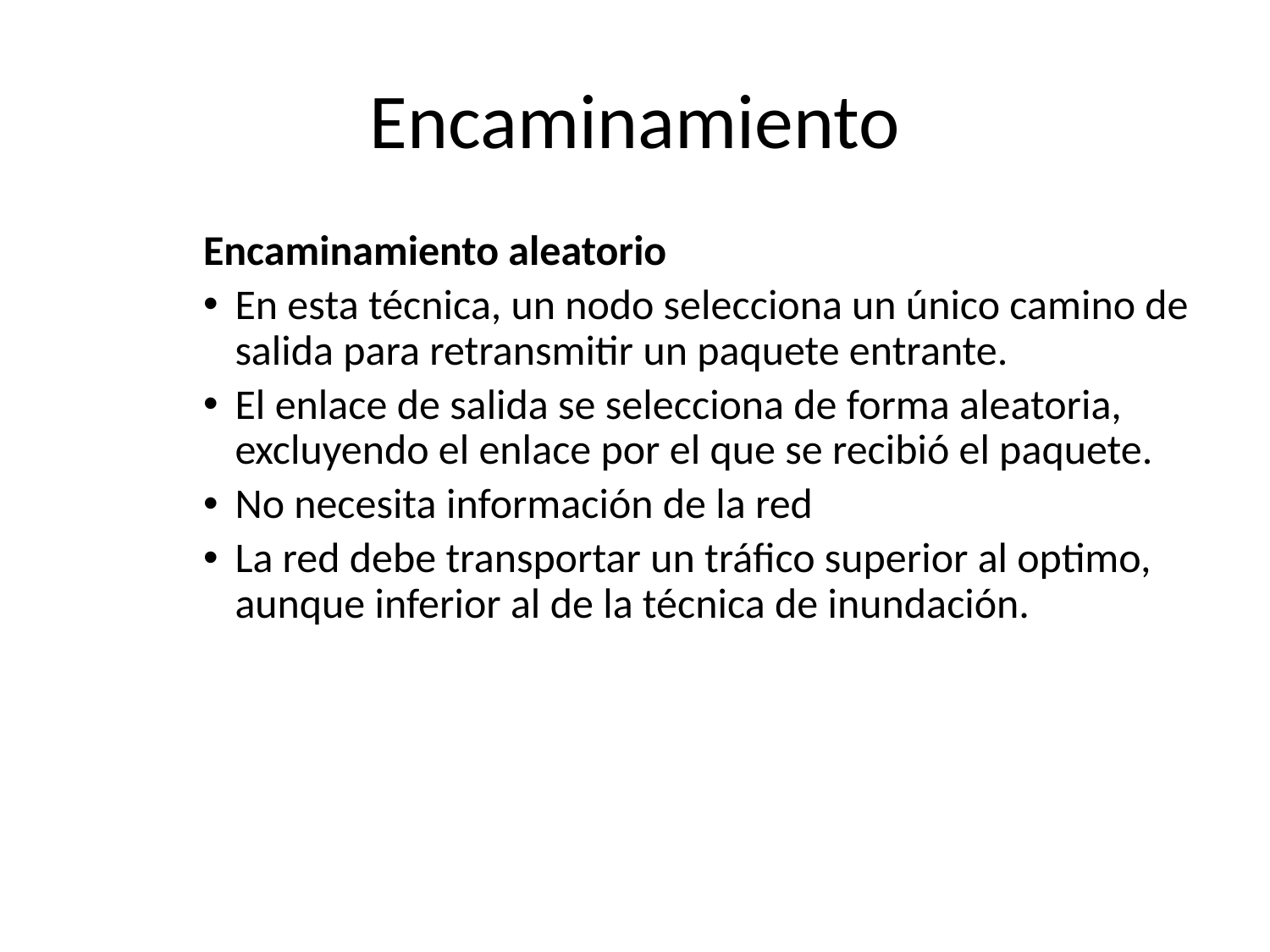

# Encaminamiento
Encaminamiento aleatorio
En esta técnica, un nodo selecciona un único camino de salida para retransmitir un paquete entrante.
El enlace de salida se selecciona de forma aleatoria, excluyendo el enlace por el que se recibió el paquete.
No necesita información de la red
La red debe transportar un tráfico superior al optimo, aunque inferior al de la técnica de inundación.